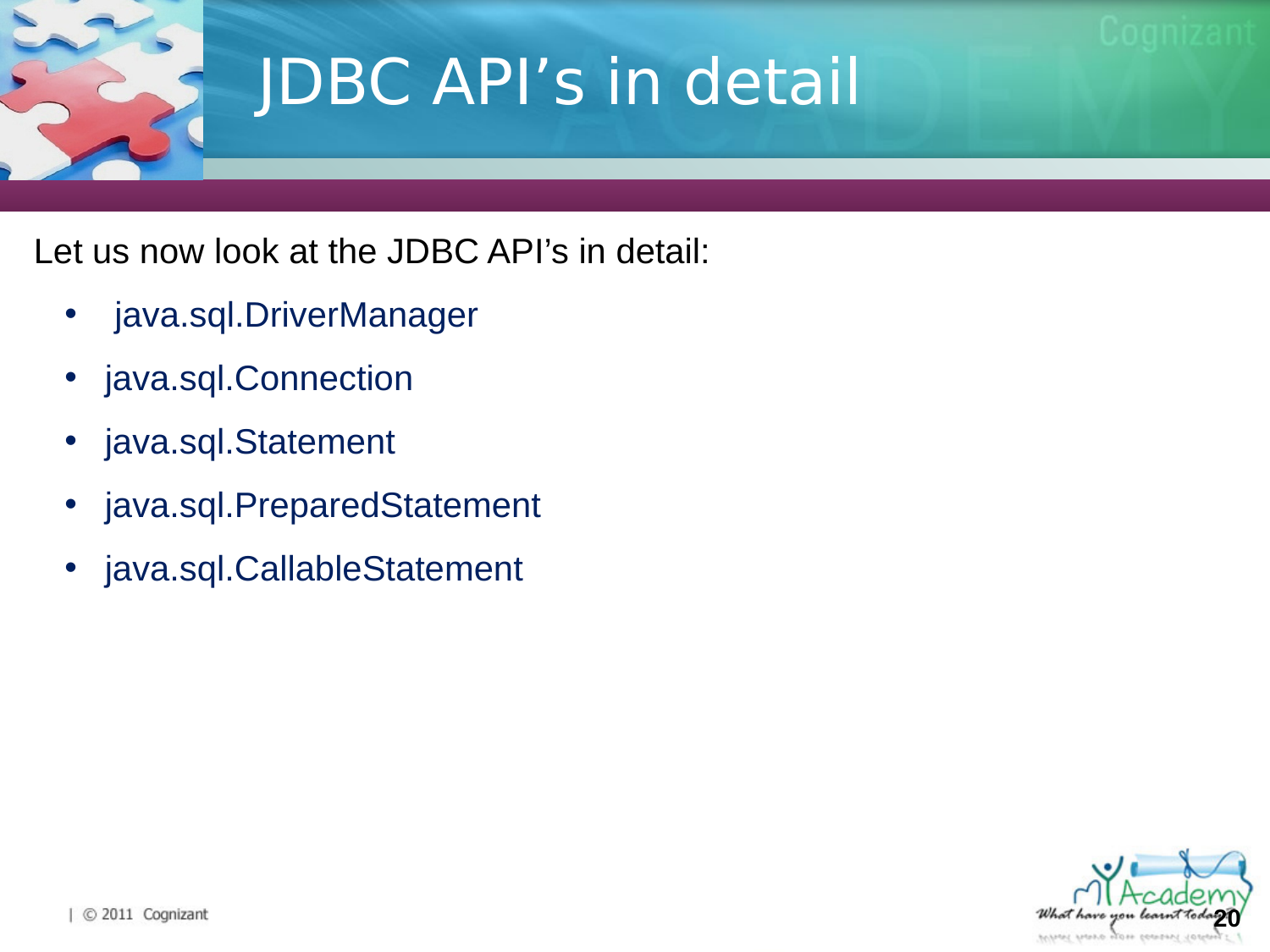

# JDBC API’s in detail
Let us now look at the JDBC API’s in detail:
 java.sql.DriverManager
java.sql.Connection
java.sql.Statement
java.sql.PreparedStatement
java.sql.CallableStatement

20